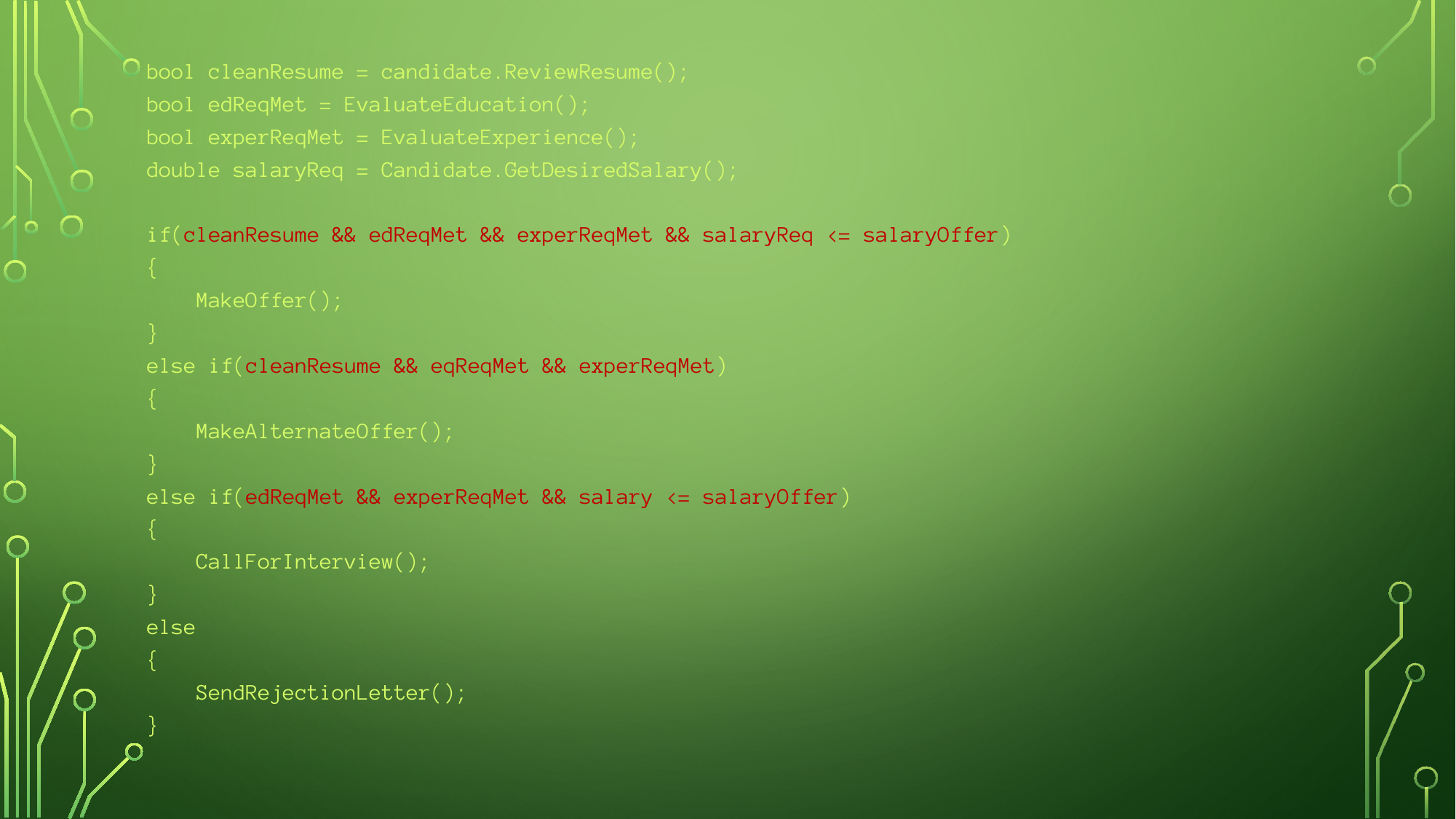

bool cleanResume = candidate.ReviewResume();
bool edReqMet = EvaluateEducation();
bool experReqMet = EvaluateExperience();
double salaryReq = Candidate.GetDesiredSalary();
if(cleanResume && edReqMet && experReqMet && salaryReq <= salaryOffer)
{
    MakeOffer();
}
else if(cleanResume && eqReqMet && experReqMet)
{
    MakeAlternateOffer();
}
else if(edReqMet && experReqMet && salary <= salaryOffer)
{
    CallForInterview();
}
else
{
    SendRejectionLetter();
}